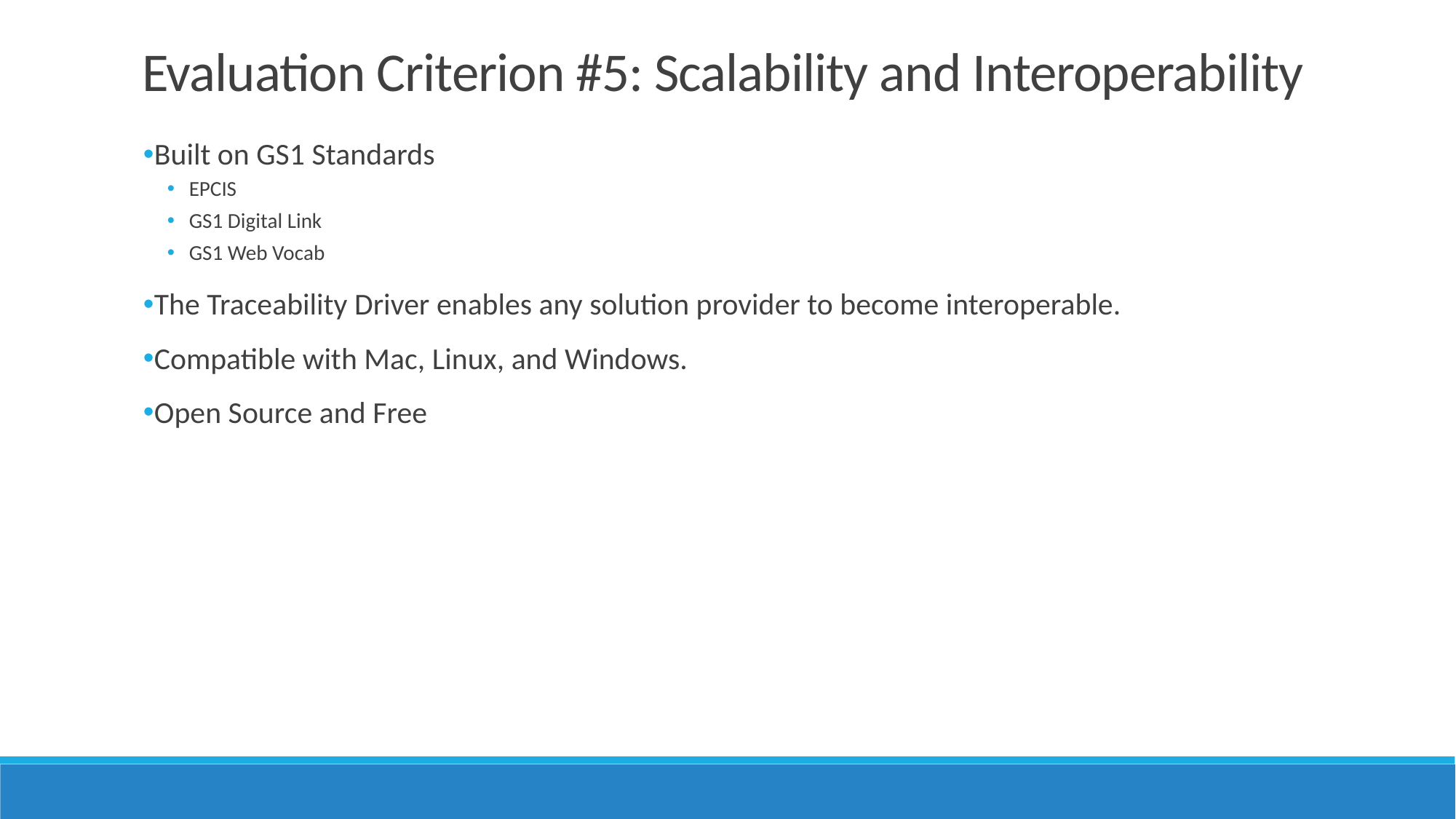

# Evaluation Criterion #5: Scalability and Interoperability
Built on GS1 Standards
EPCIS
GS1 Digital Link
GS1 Web Vocab
The Traceability Driver enables any solution provider to become interoperable.
Compatible with Mac, Linux, and Windows.
Open Source and Free